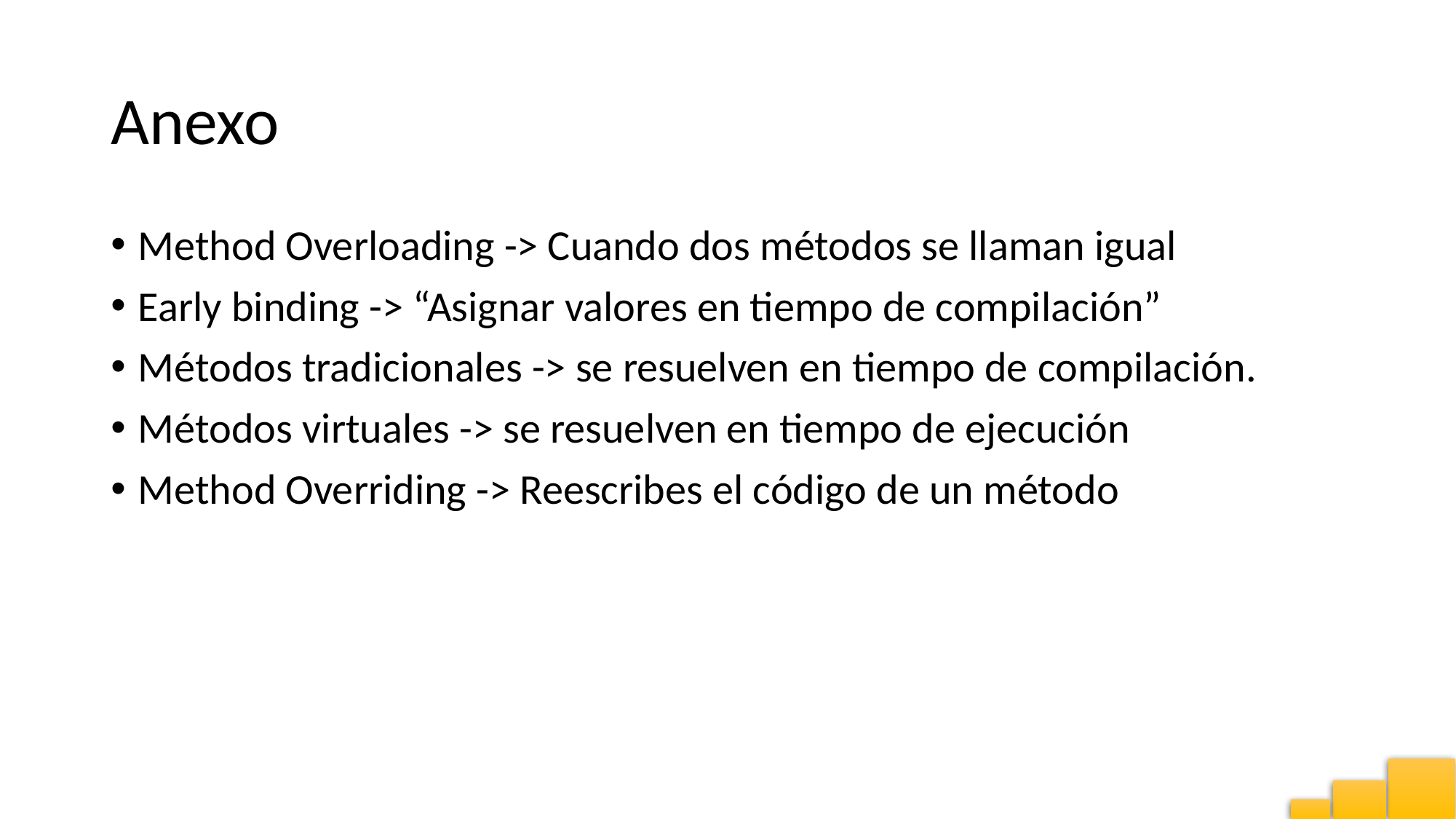

# Anexo
Method Overloading -> Cuando dos métodos se llaman igual
Early binding -> “Asignar valores en tiempo de compilación”
Métodos tradicionales -> se resuelven en tiempo de compilación.
Métodos virtuales -> se resuelven en tiempo de ejecución
Method Overriding -> Reescribes el código de un método